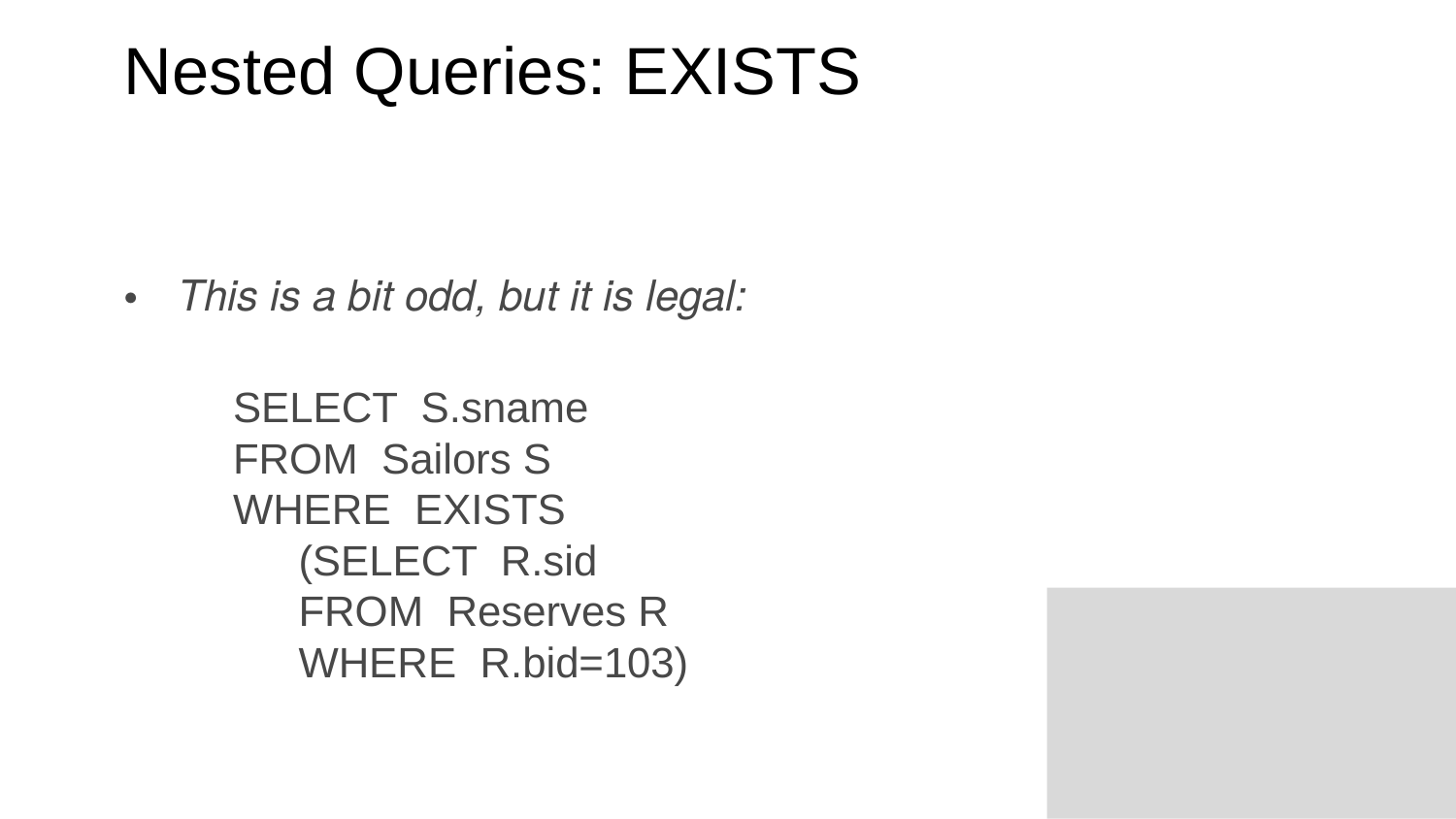

# Nested Queries: EXISTS
This is a bit odd, but it is legal:
SELECT  S.sname
FROM  Sailors S
WHERE  EXISTS
(SELECT  R.sid
FROM  Reserves R
WHERE  R.bid=103)